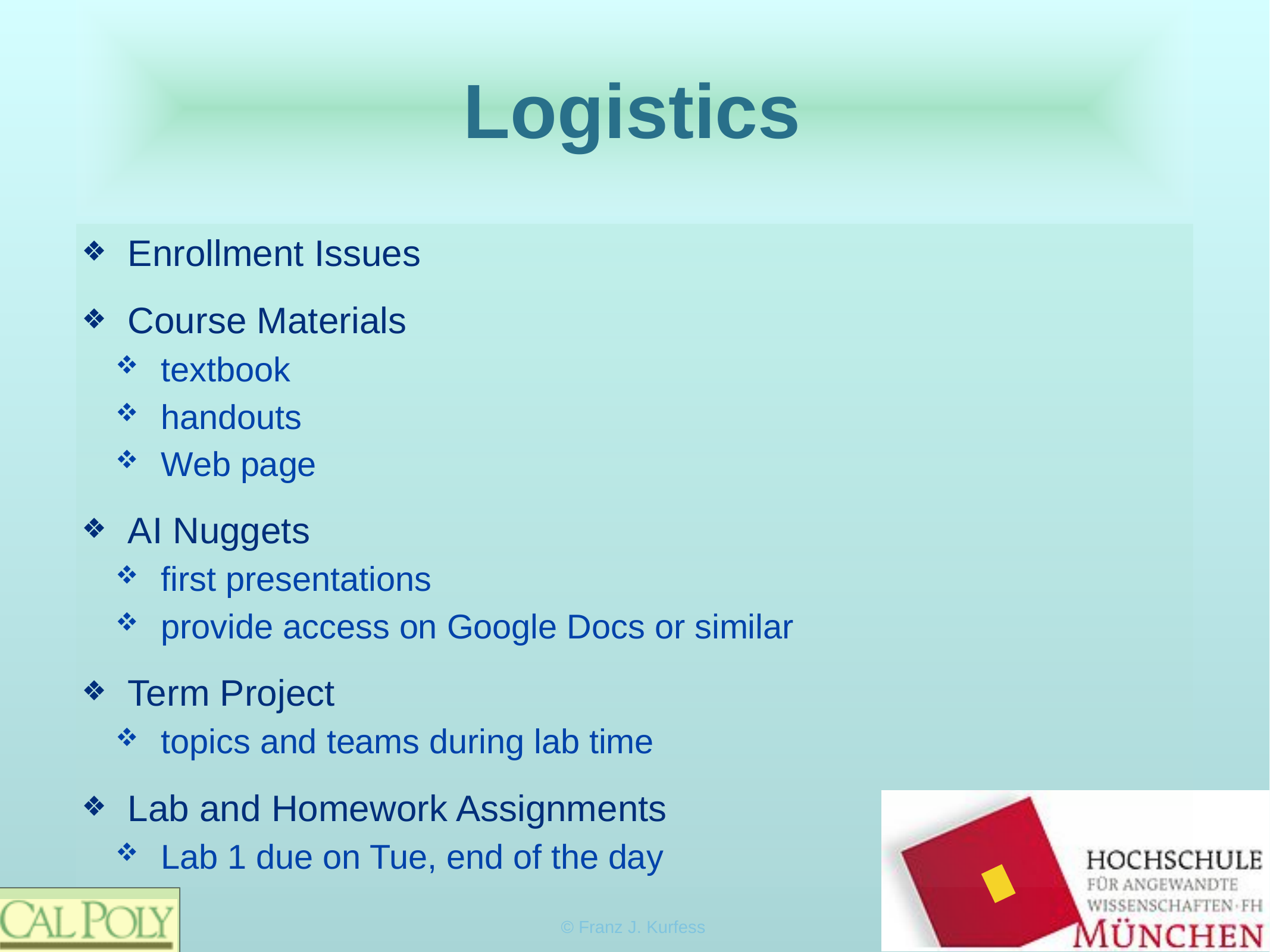

# Logistics
Enrollment Issues
Course Materials
textbook
handouts
Web page
AI Nuggets
first presentations
provide access on Google Docs or similar
Term Project
topics and teams during lab time
Lab and Homework Assignments
Lab 1 due on Tue, end of the day
5